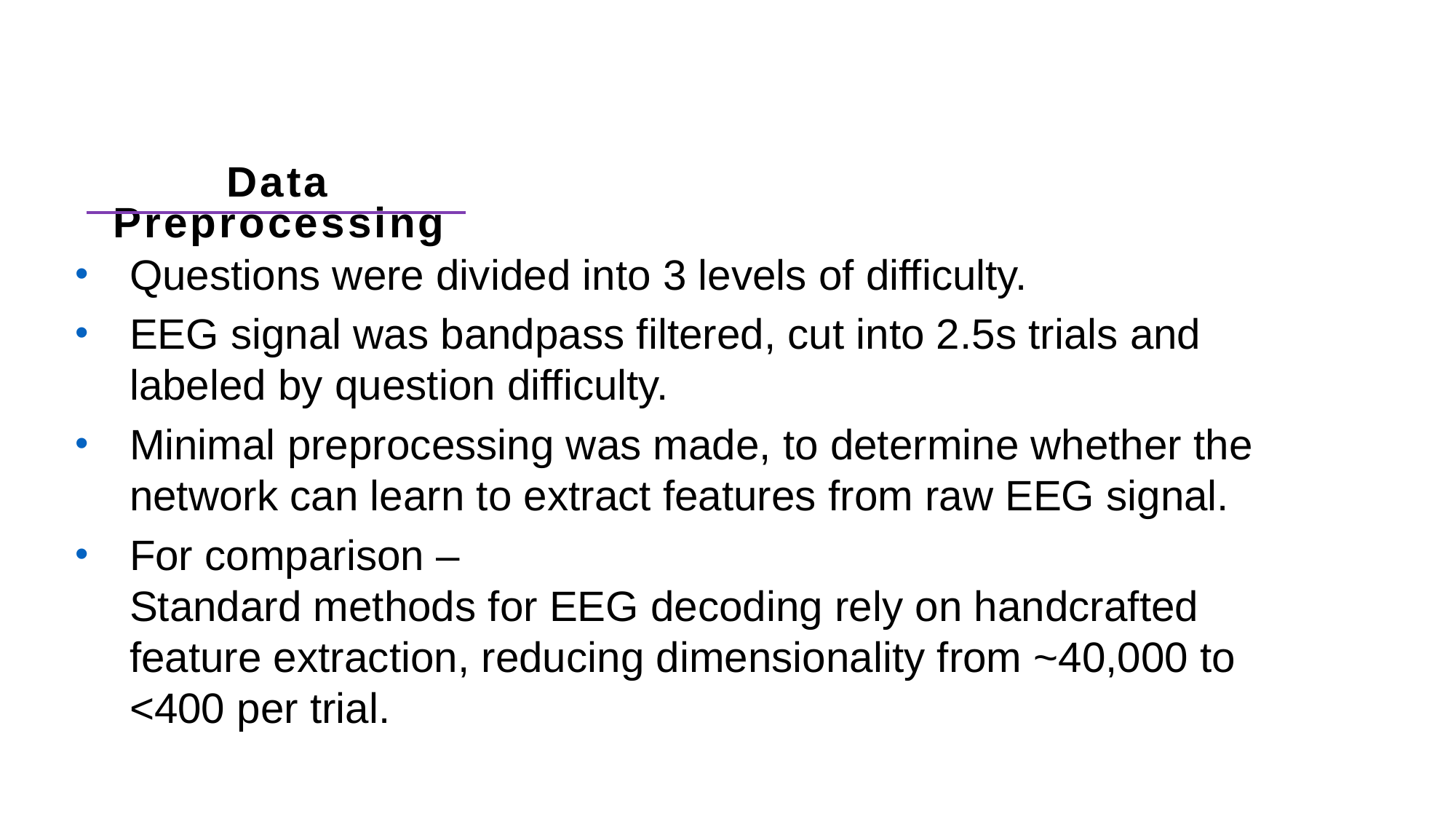

Data Preprocessing
Questions were divided into 3 levels of difficulty.
EEG signal was bandpass filtered, cut into 2.5s trials and labeled by question difficulty.
Minimal preprocessing was made, to determine whether the network can learn to extract features from raw EEG signal.
For comparison –
Standard methods for EEG decoding rely on handcrafted feature extraction, reducing dimensionality from ~40,000 to <400 per trial.